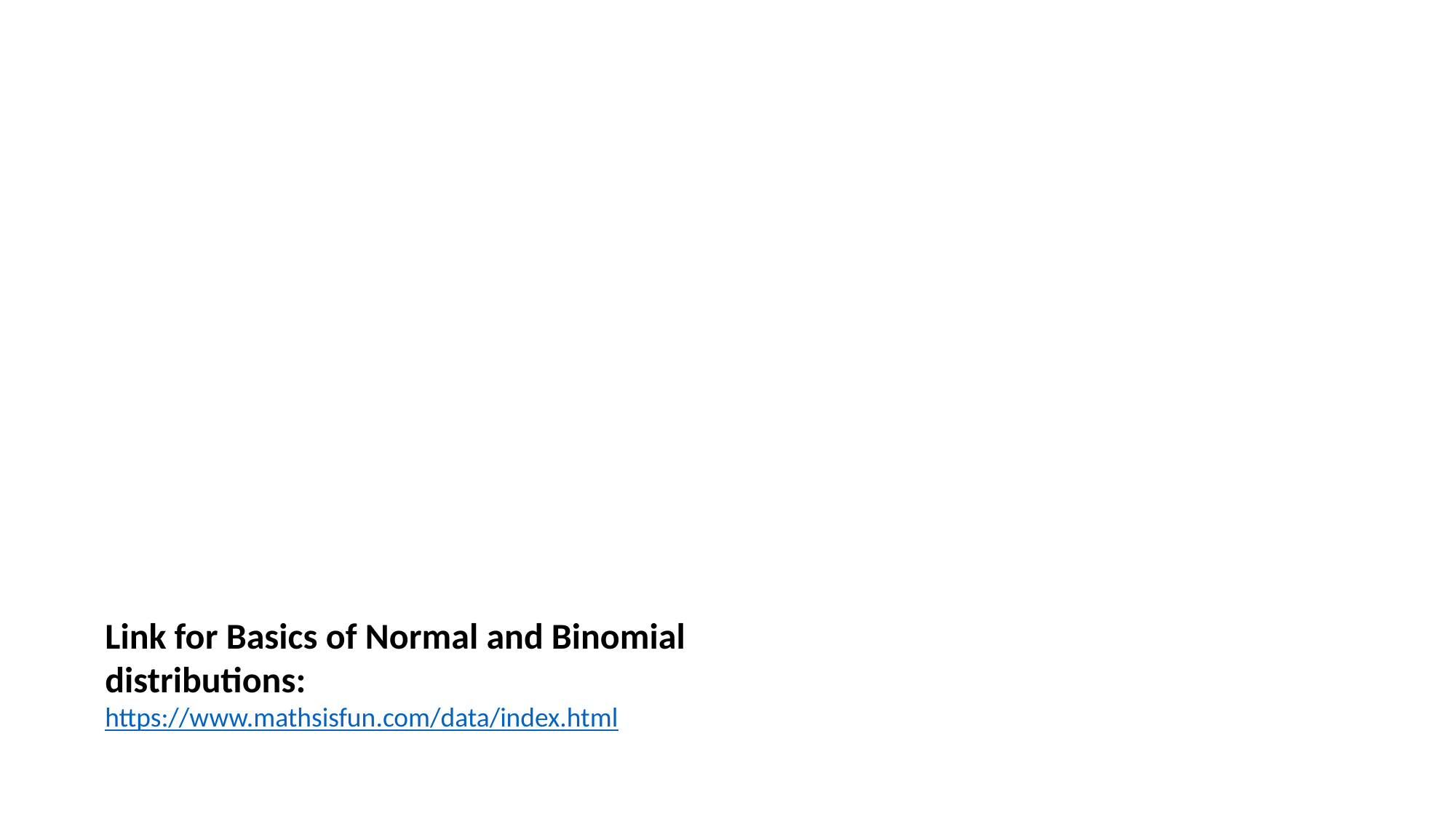

Link for Basics of Normal and Binomial distributions:
https://www.mathsisfun.com/data/index.html